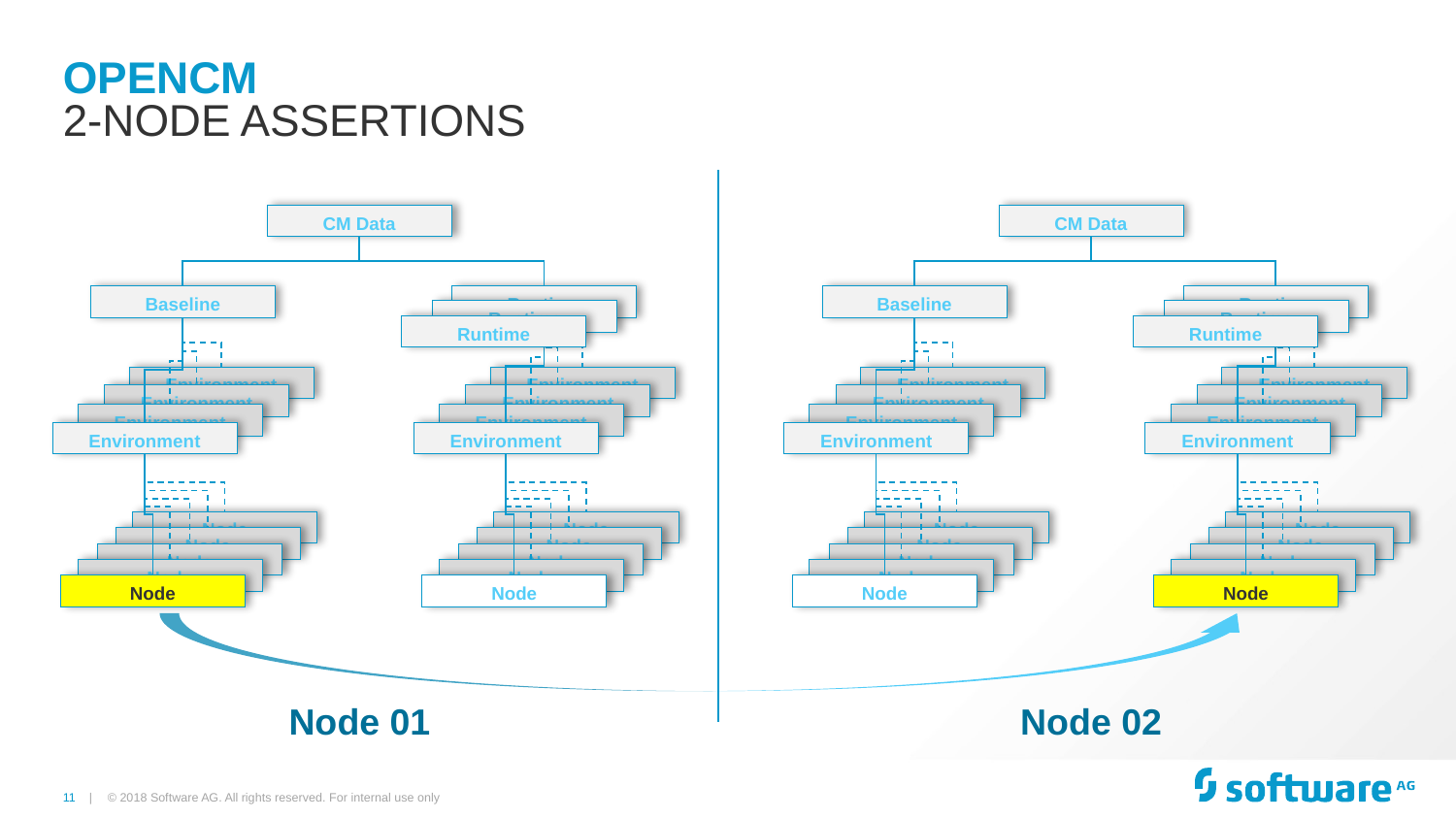

# OpenCM
2-Node Assertions
CM Data
CM Data
Baseline
Runtime
Baseline
Runtime
Runtime
Runtime
Runtime
Runtime
Environment
Environment
Environment
Environment
Environment
Environment
Environment
Environment
Environment
Environment
Environment
Environment
Environment
Environment
Environment
Environment
Node
Node
Node
Node
Node
Node
Node
Node
Node
Node
Node
Node
Node
Node
Node
Node
Node
Node
Node
Node

Node 01
Node 02
© 2018 Software AG. All rights reserved. For internal use only